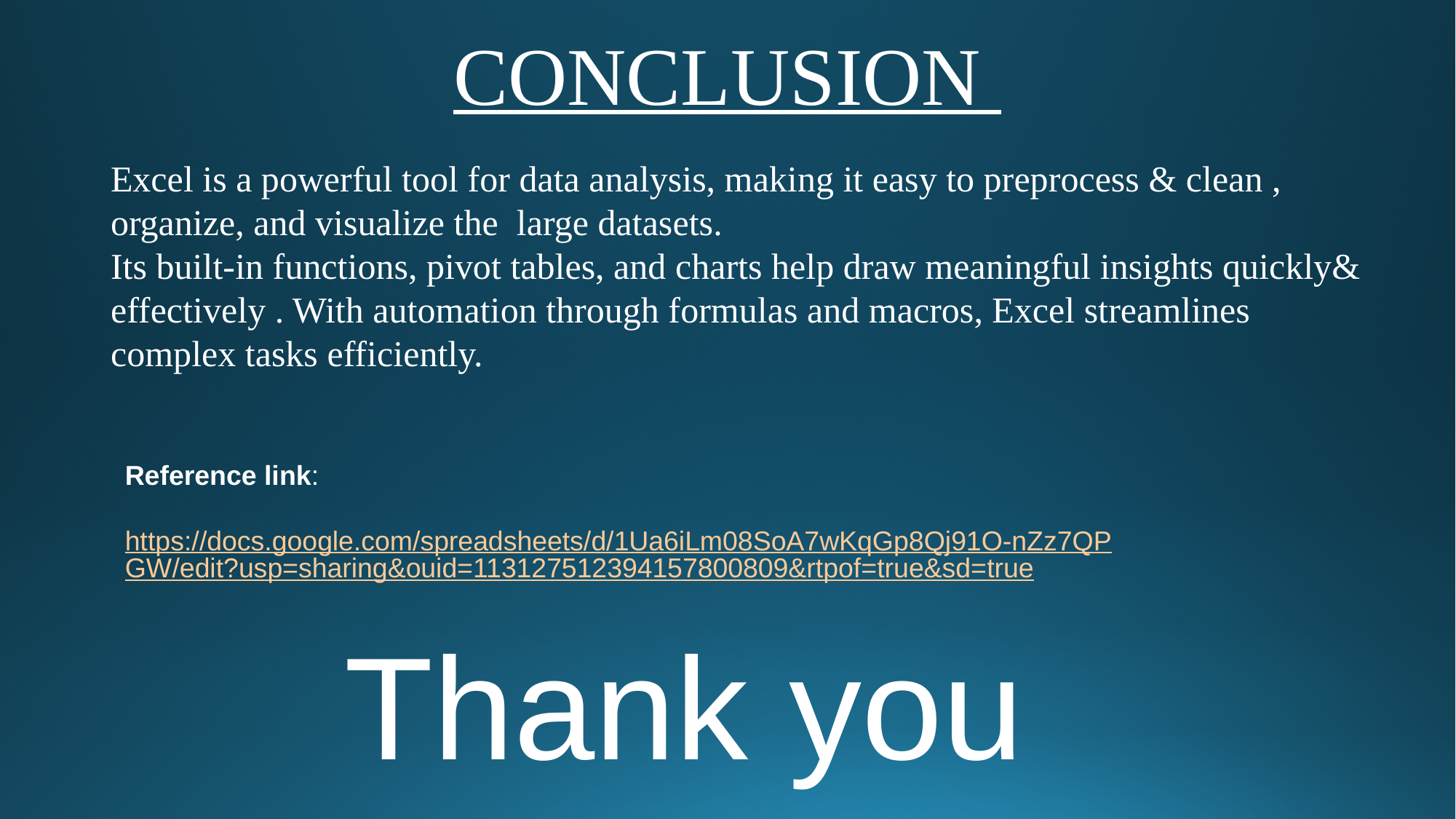

# CONCLUSION
Excel is a powerful tool for data analysis, making it easy to preprocess & clean , organize, and visualize the  large datasets.
Its built-in functions, pivot tables, and charts help draw meaningful insights quickly& effectively . With automation through formulas and macros, Excel streamlines complex tasks efficiently.

Reference link:

https://docs.google.com/spreadsheets/d/1Ua6iLm08SoA7wKqGp8Qj91O-nZz7QPGW/edit?usp=sharing&ouid=113127512394157800809&rtpof=true&sd=true
Thank you